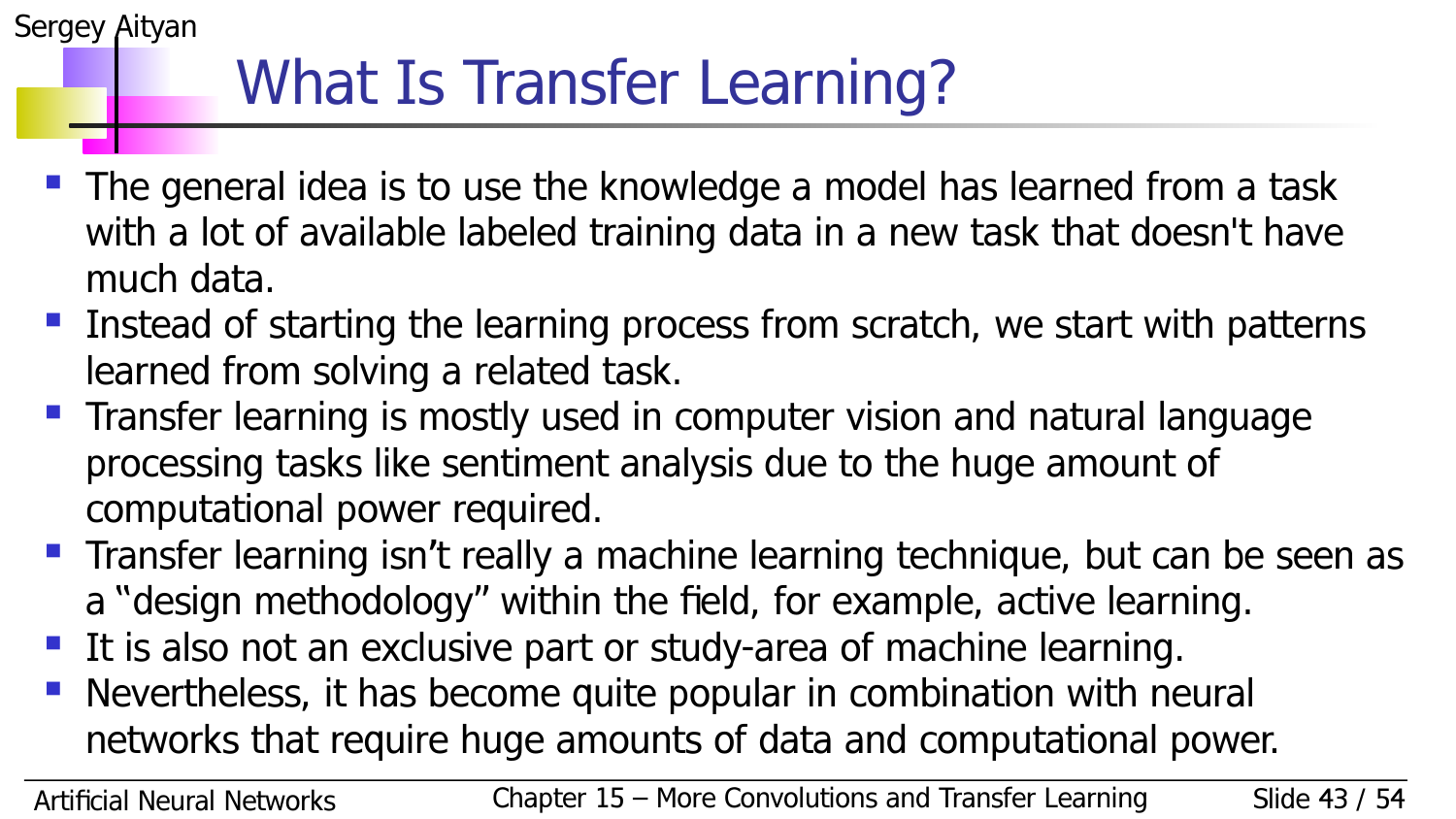

# What Is Transfer Learning?
The general idea is to use the knowledge a model has learned from a task with a lot of available labeled training data in a new task that doesn't have much data.
Instead of starting the learning process from scratch, we start with patterns learned from solving a related task.
Transfer learning is mostly used in computer vision and natural language processing tasks like sentiment analysis due to the huge amount of computational power required.
Transfer learning isn’t really a machine learning technique, but can be seen as a “design methodology” within the field, for example, active learning.
It is also not an exclusive part or study-area of machine learning.
Nevertheless, it has become quite popular in combination with neural networks that require huge amounts of data and computational power.